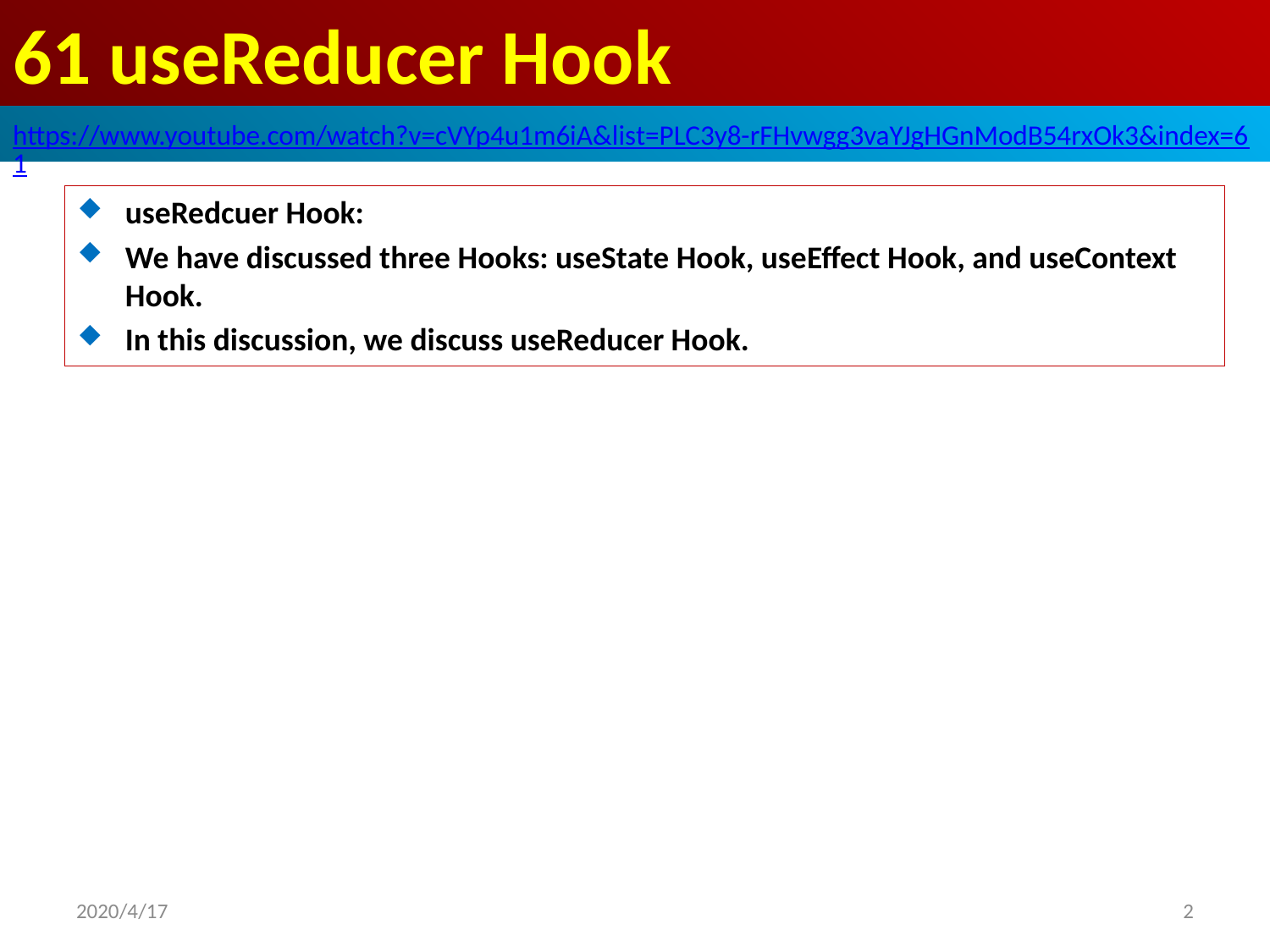

# 61 useReducer Hook
https://www.youtube.com/watch?v=cVYp4u1m6iA&list=PLC3y8-rFHvwgg3vaYJgHGnModB54rxOk3&index=61
useRedcuer Hook:
We have discussed three Hooks: useState Hook, useEffect Hook, and useContext Hook.
In this discussion, we discuss useReducer Hook.
2020/4/17
2